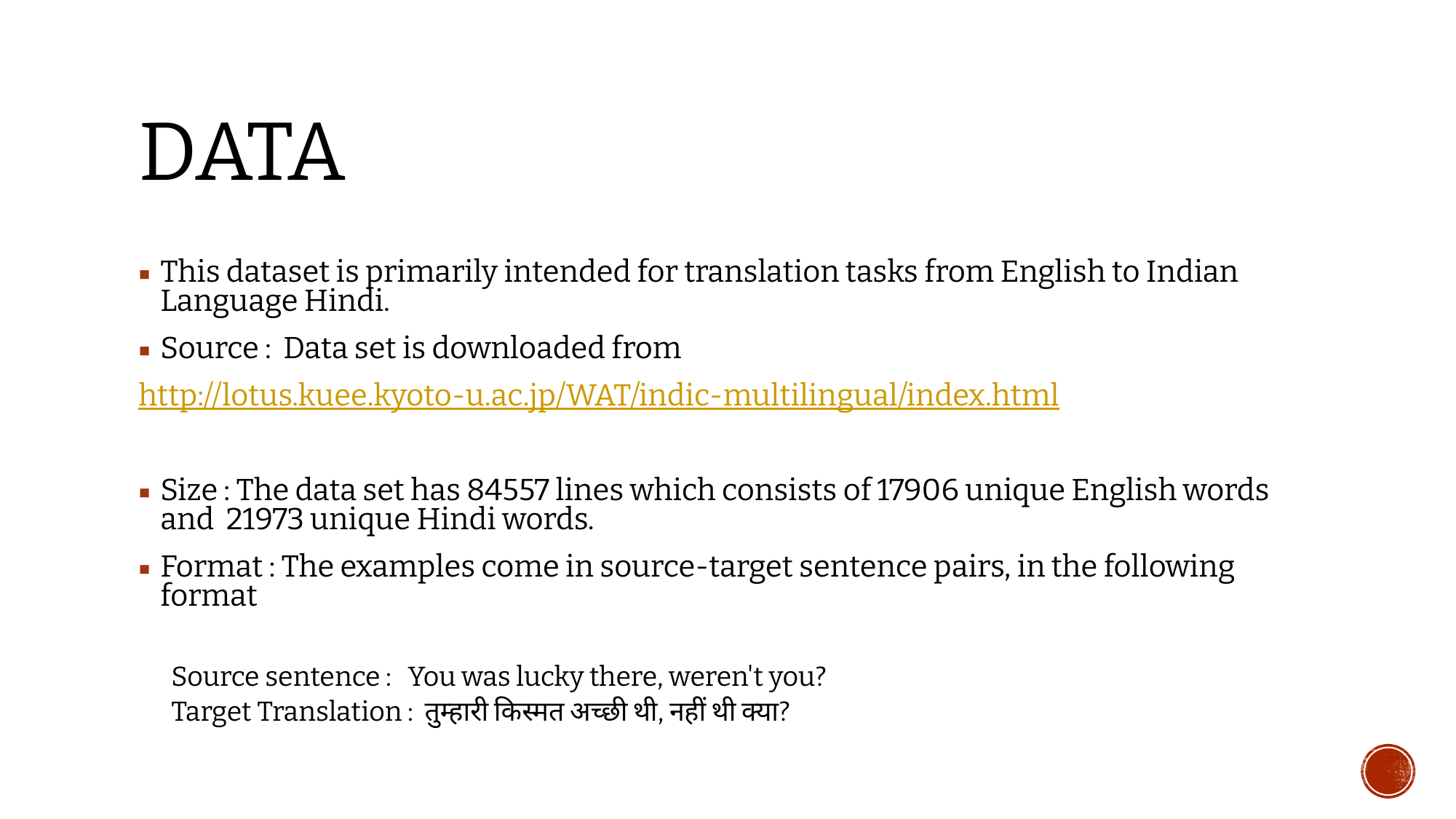

# DATA
This dataset is primarily intended for translation tasks from English to Indian Language Hindi.
Source :  Data set is downloaded from
http://lotus.kuee.kyoto-u.ac.jp/WAT/indic-multilingual/index.html

Size : The data set has 84557 lines which consists of 17906 unique English words and  21973 unique Hindi words.
Format : The examples come in source-target sentence pairs, in the following format

Source sentence :   You was lucky there, weren't you?
Target Translation :  तुम्‍हारी किस्‍मत अच्‍छी थी, नहीं थी क्‍या?